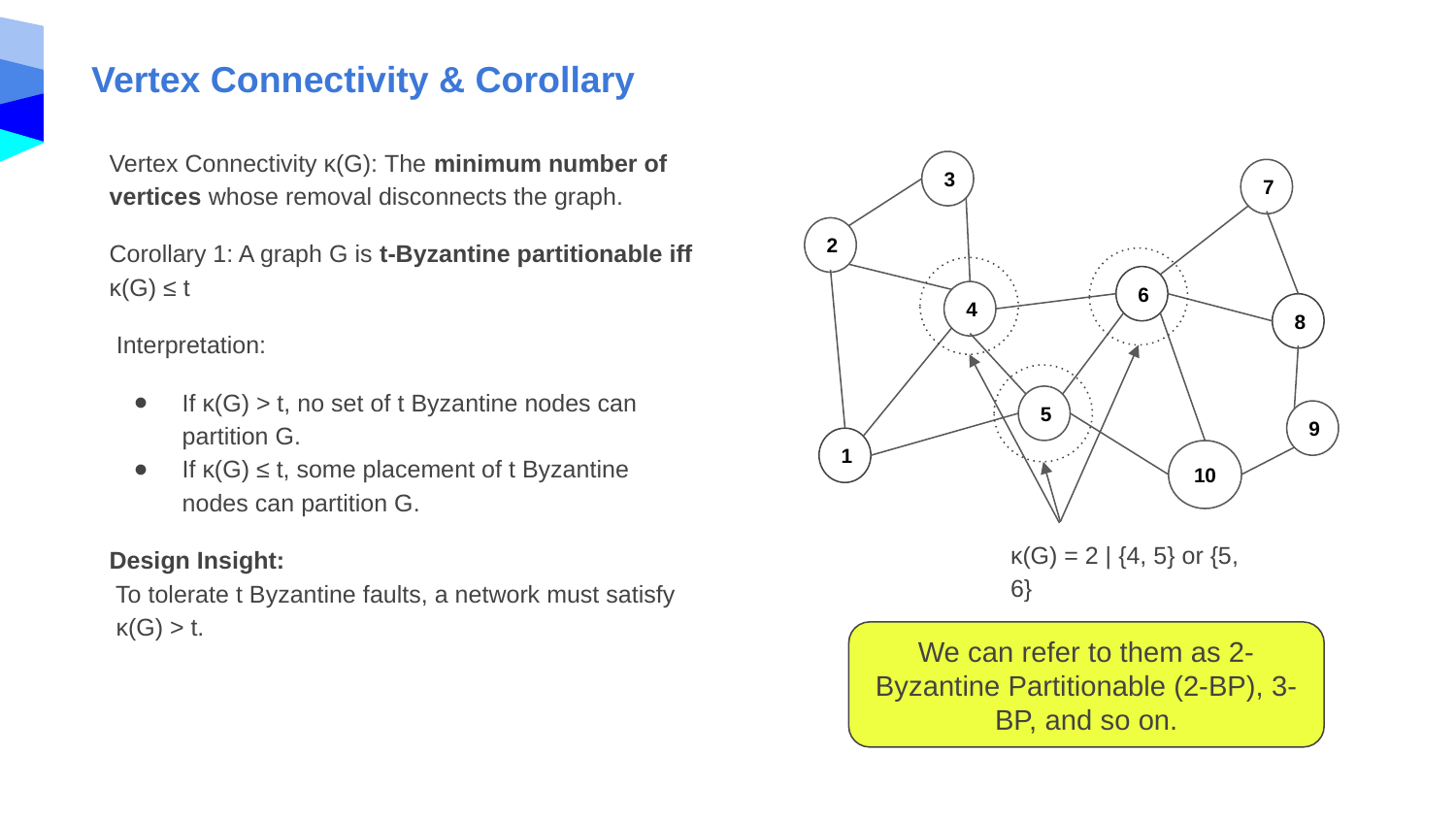

Vertex Connectivity & Corollary

Vertex Connectivity κ(G): The minimum number of vertices whose removal disconnects the graph.
Corollary 1: A graph G is t-Byzantine partitionable iff κ(G) ≤ t
 Interpretation:
If κ(G) > t, no set of t Byzantine nodes can partition G.
If κ(G) ≤ t, some placement of t Byzantine nodes can partition G.
Design Insight:
 To tolerate t Byzantine faults, a network must satisfy
 κ(G) > t.
3
7
2

6
4
8

5
9
1
10
κ(G) = 2 | {4, 5} or {5, 6}
We can refer to them as 2-Byzantine Partitionable (2-BP), 3-BP, and so on.